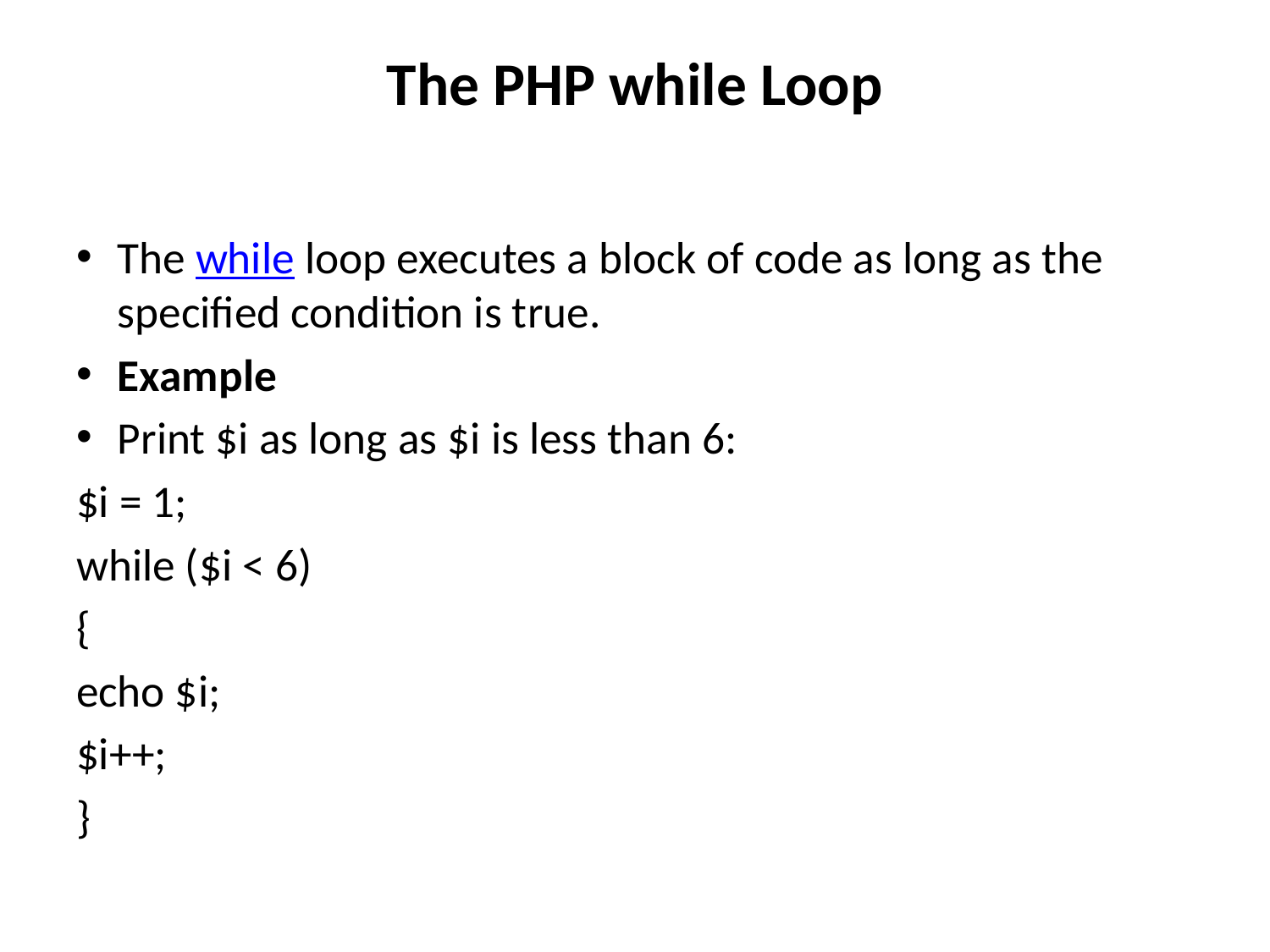

# The PHP while Loop
The while loop executes a block of code as long as the specified condition is true.
Example
Print $i as long as $i is less than 6:
$i = 1;
while ($i < 6)
{
echo $i;
$i++;
}